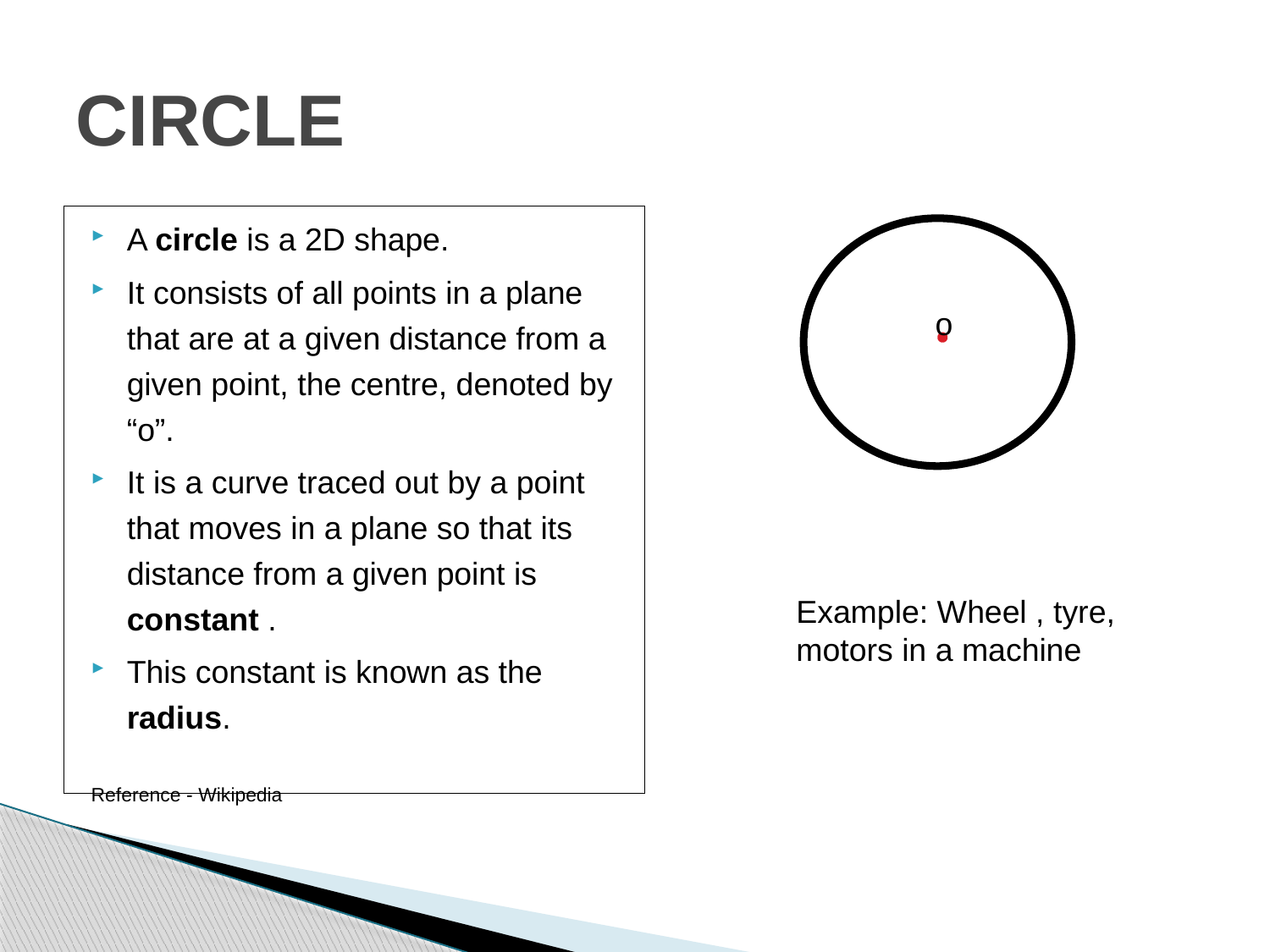

# CIRCLE
A circle is a 2D shape.
It consists of all points in a plane that are at a given distance from a given point, the centre, denoted by “o”.
It is a curve traced out by a point that moves in a plane so that its distance from a given point is constant .
This constant is known as the radius.

Reference - Wikipedia

o
Example: Wheel , tyre,
motors in a machine